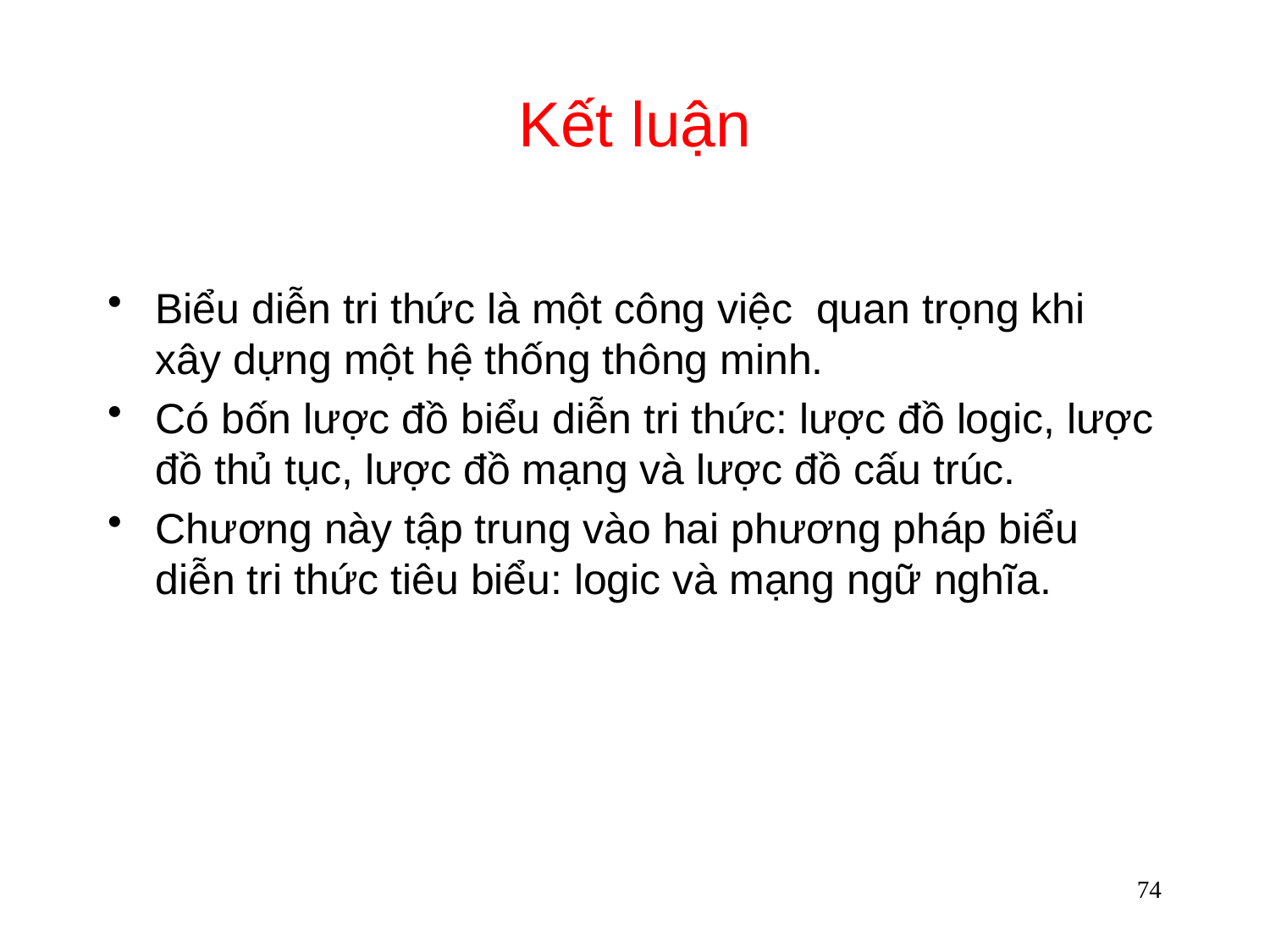

# Kết luận
Biểu diễn tri thức là một công việc  quan trọng khi xây dựng một hệ thống thông minh.
Có bốn lược đồ biểu diễn tri thức: lược đồ logic, lược đồ thủ tục, lược đồ mạng và lược đồ cấu trúc.
Chương này tập trung vào hai phương pháp biểu diễn tri thức tiêu biểu: logic và mạng ngữ nghĩa.

74